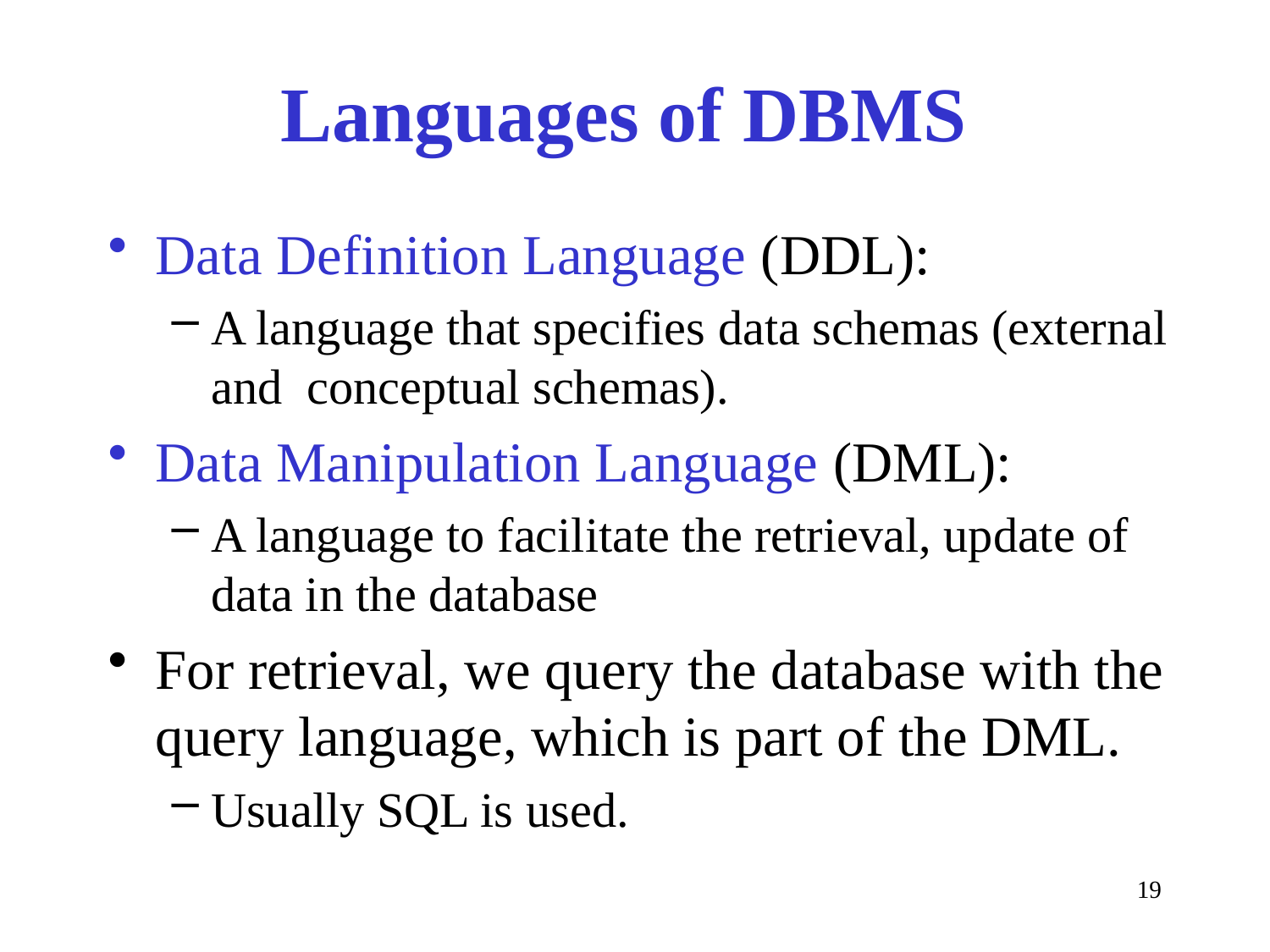

# Languages of DBMS
Data Definition Language (DDL):
A language that specifies data schemas (external and  conceptual schemas).
Data Manipulation Language (DML):
A language to facilitate the retrieval, update of data in the database
For retrieval, we query the database with the query language, which is part of the DML.
Usually SQL is used.

19